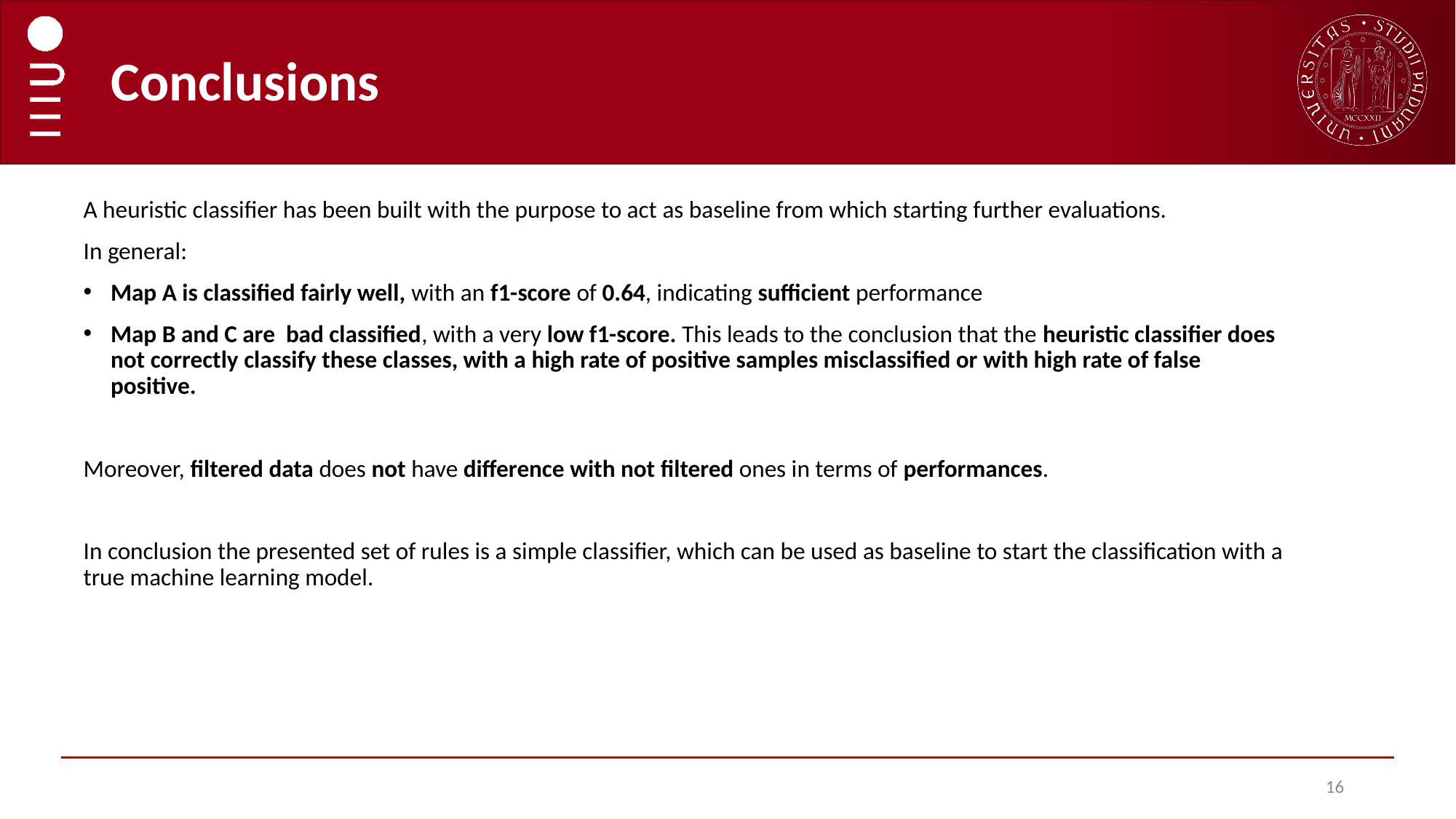

# Conclusions
A heuristic classifier has been built with the purpose to act as baseline from which starting further evaluations.
In general:
Map A is classified fairly well, with an f1-score of 0.64, indicating sufficient performance
Map B and C are  bad classified, with a very low f1-score. This leads to the conclusion that the heuristic classifier does not correctly classify these classes, with a high rate of positive samples misclassified or with high rate of false positive.

Moreover, filtered data does not have difference with not filtered ones in terms of performances.

In conclusion the presented set of rules is a simple classifier, which can be used as baseline to start the classification with a true machine learning model.

16